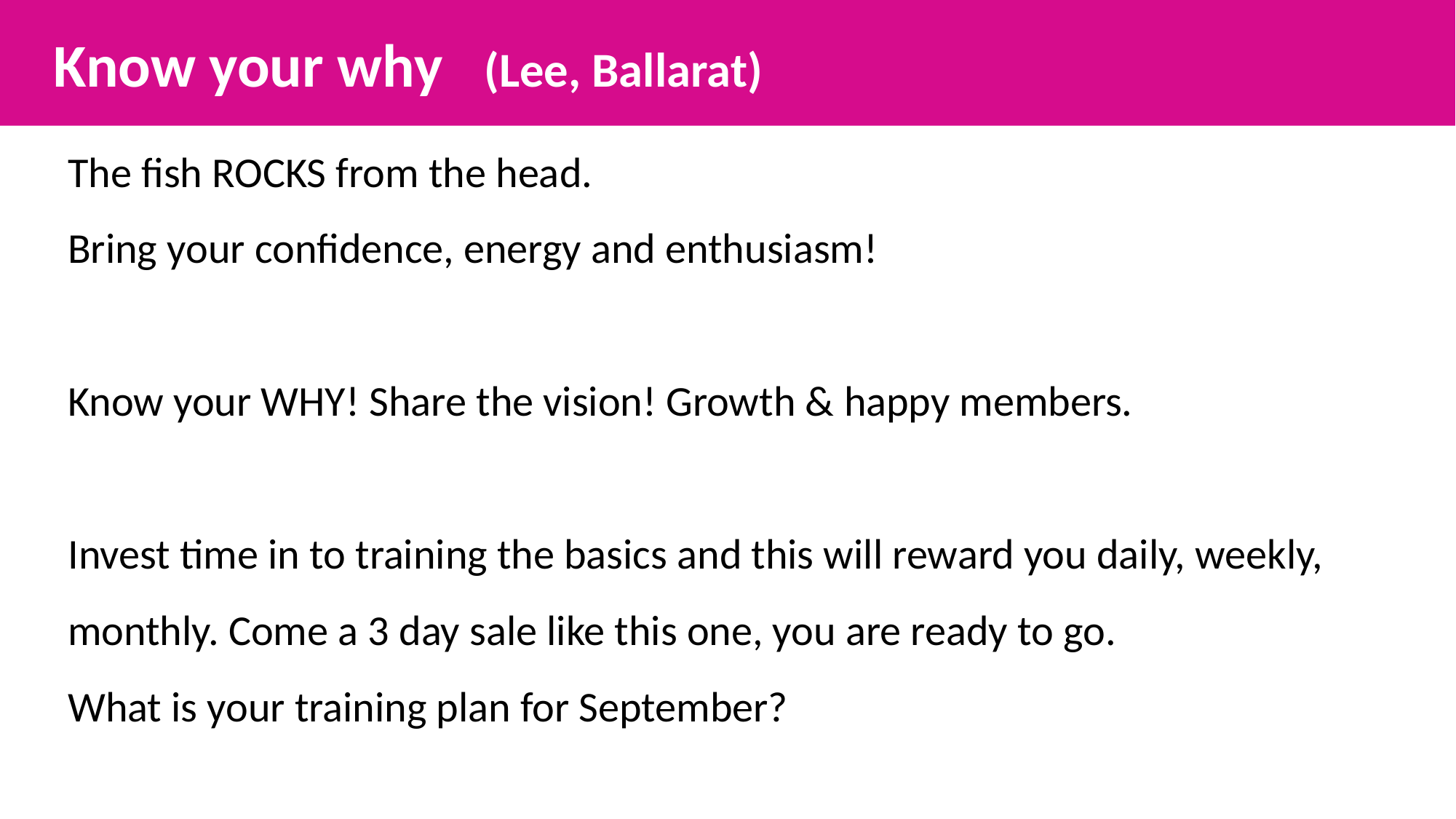

Know your why   (Lee, Ballarat)

The fish ROCKS from the head.
Bring your confidence, energy and enthusiasm!

Know your WHY! Share the vision! Growth & happy members.

Invest time in to training the basics and this will reward you daily, weekly, monthly. Come a 3 day sale like this one, you are ready to go.
What is your training plan for September?